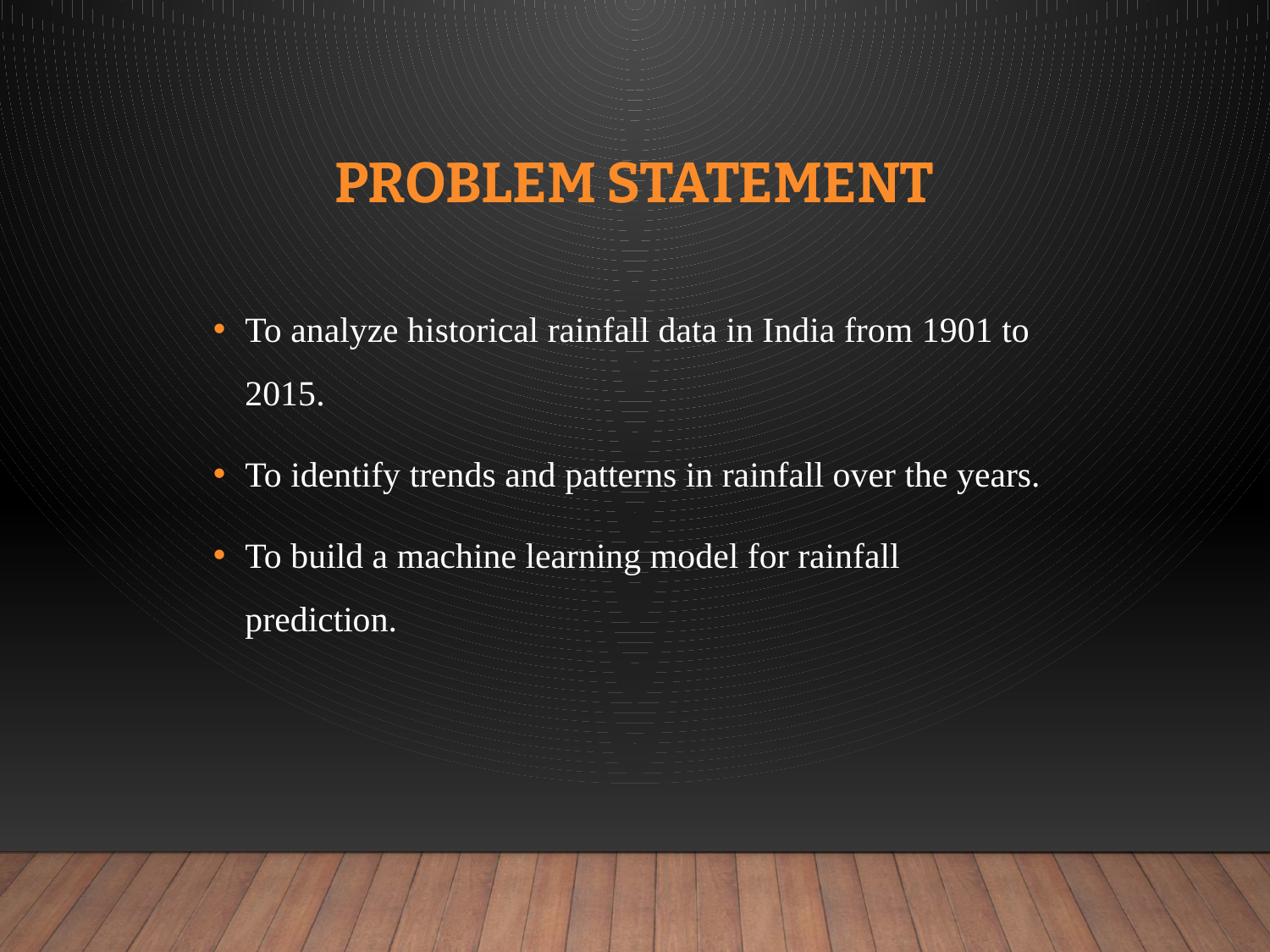

# Problem Statement
To analyze historical rainfall data in India from 1901 to 2015.
To identify trends and patterns in rainfall over the years.
To build a machine learning model for rainfall prediction.